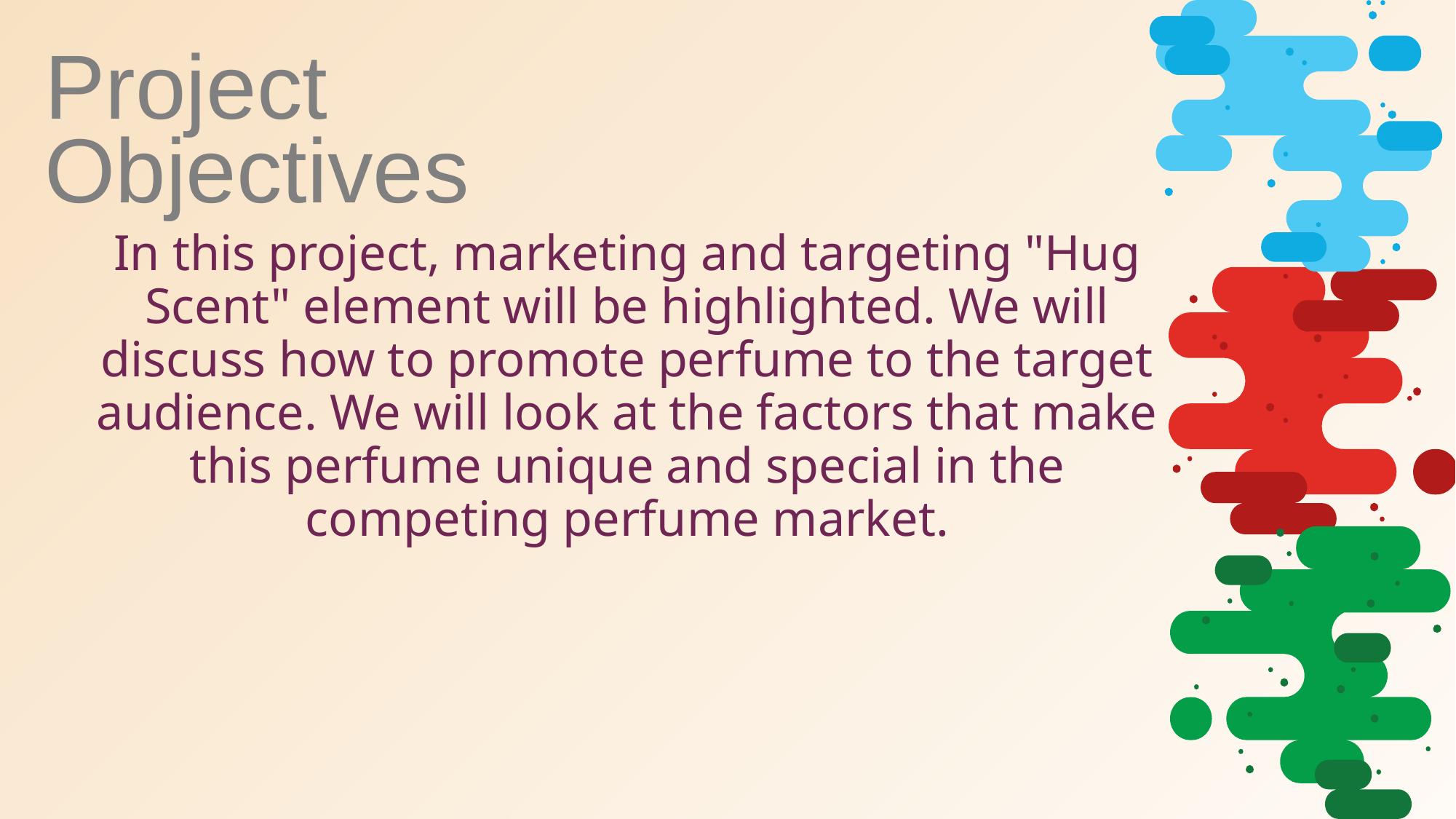

Project Objectives
In this project, marketing and targeting "Hug Scent" element will be highlighted. We will discuss how to promote perfume to the target audience. We will look at the factors that make this perfume unique and special in the competing perfume market.